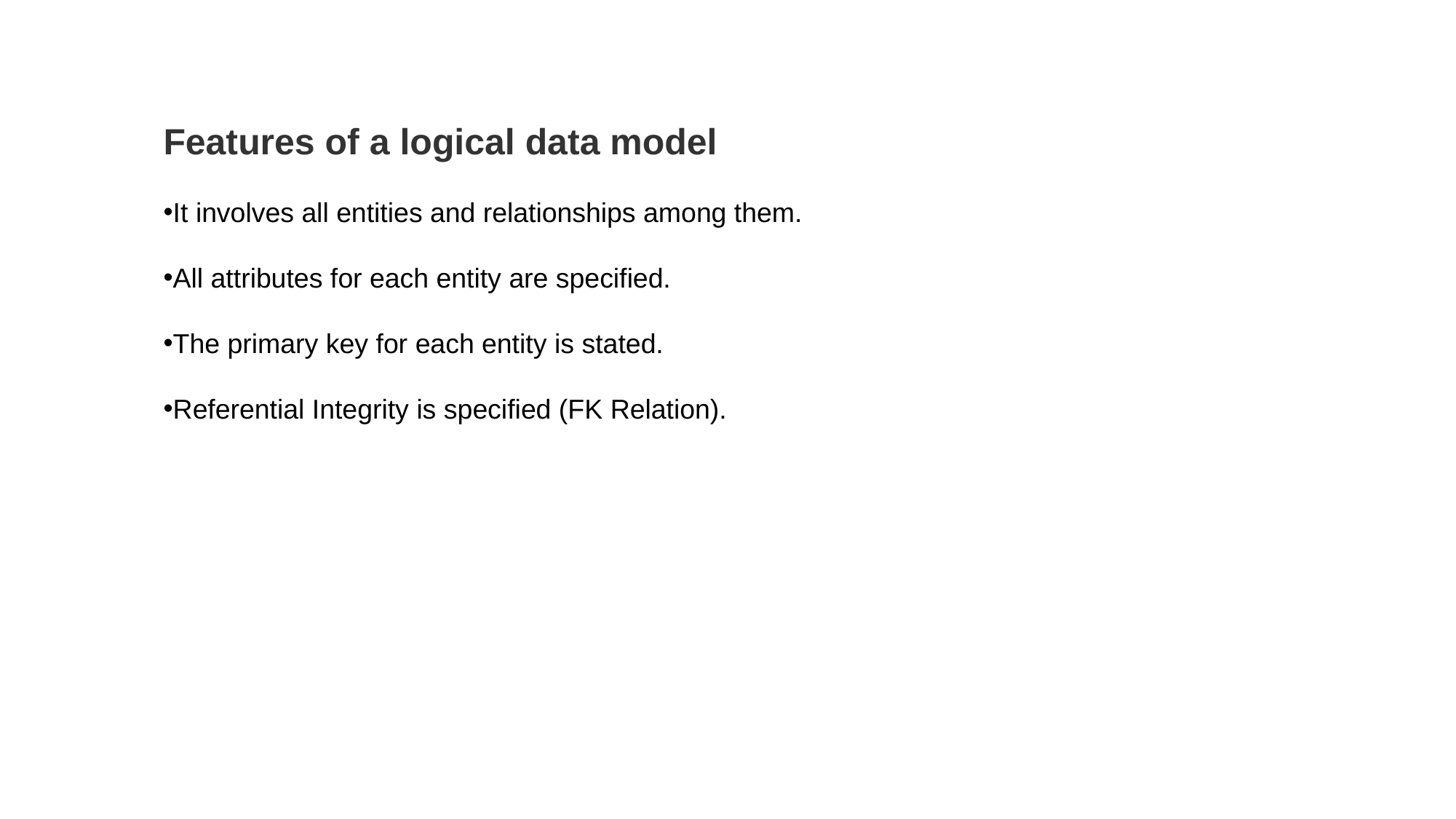

Features of a logical data model

It involves all entities and relationships among them.

All attributes for each entity are specified.

The primary key for each entity is stated.

Referential Integrity is specified (FK Relation).